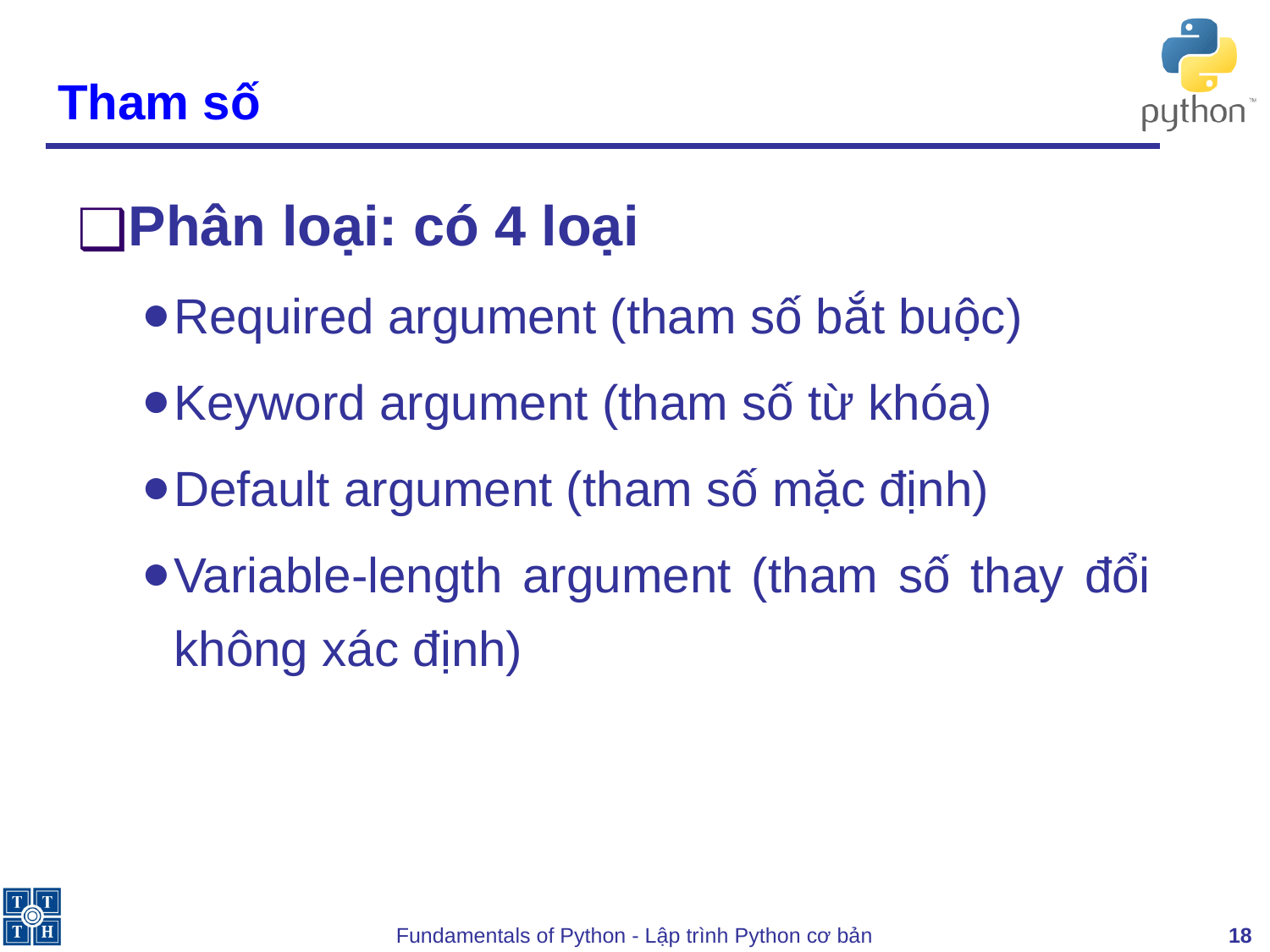

# Tham số
Phân loại: có 4 loại
Required argument (tham số bắt buộc)
Keyword argument (tham số từ khóa)
Default argument (tham số mặc định)
Variable-length argument (tham số thay đổi không xác định)

18